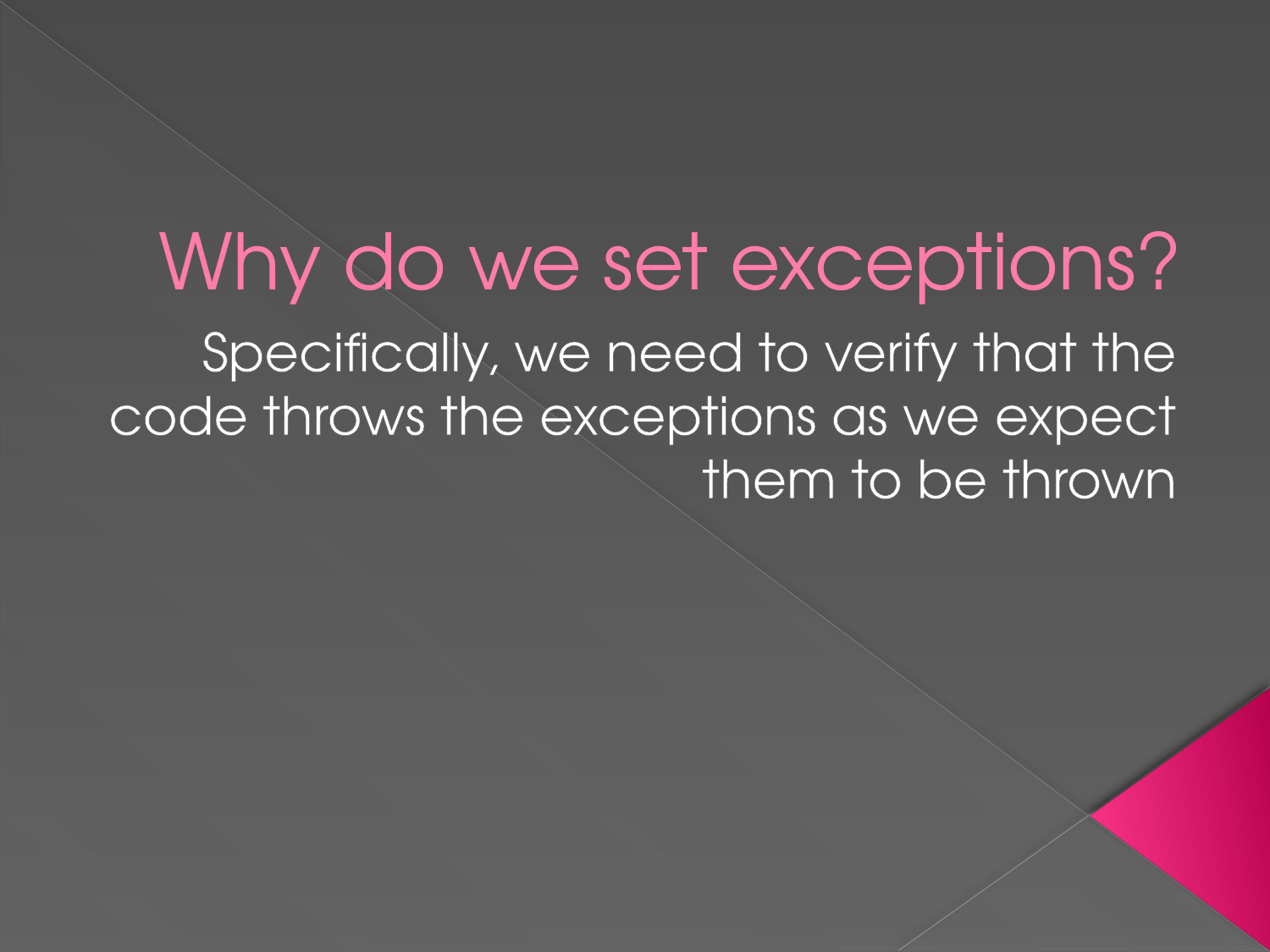

# Why do we set exceptions?
Specifically, we need to verify that the code throws the exceptions as we expect them to be thrown